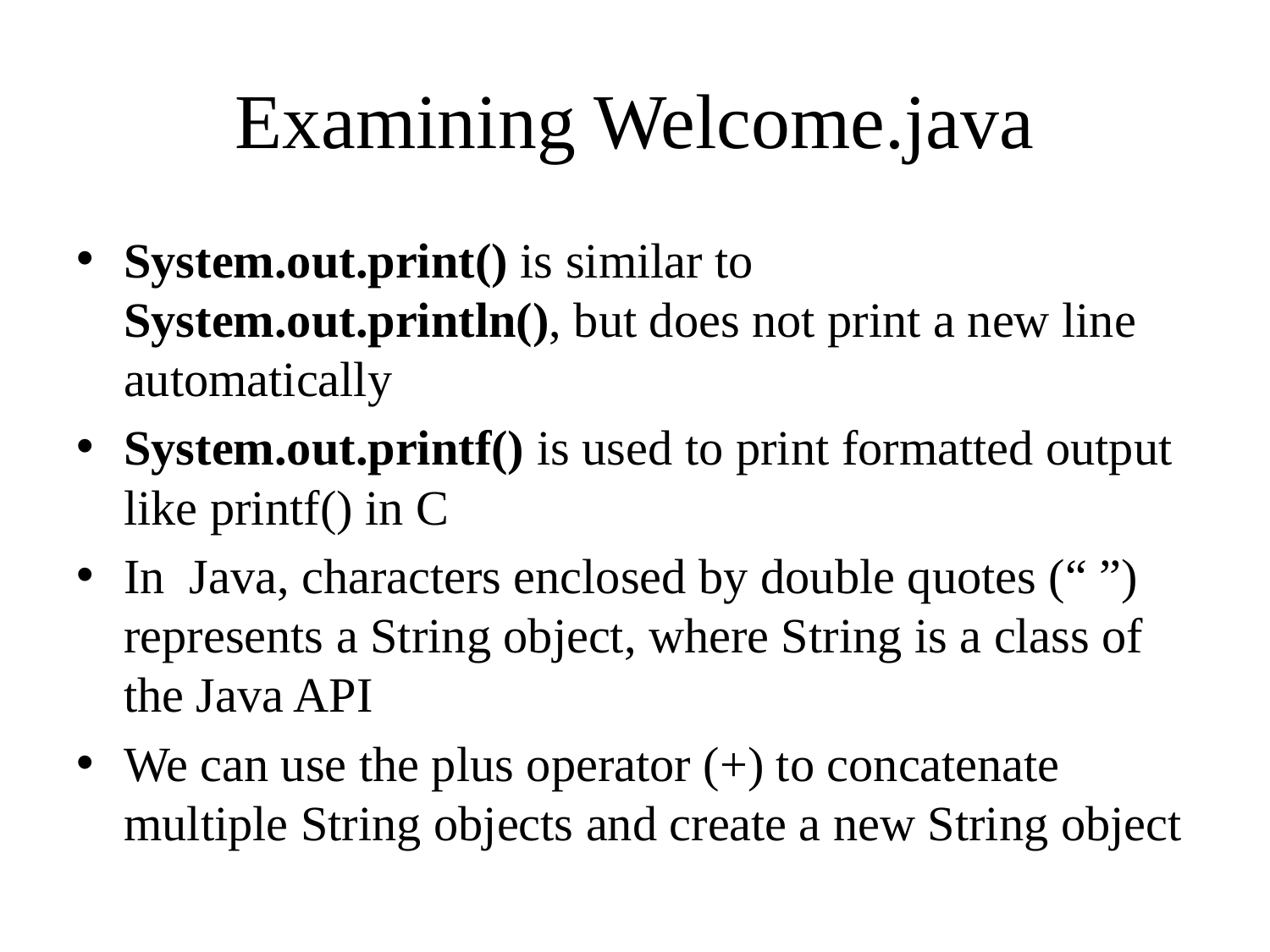

# Examining Welcome.java
System.out.print() is similar to System.out.println(), but does not print a new line automatically
System.out.printf() is used to print formatted output like printf() in C
In  Java, characters enclosed by double quotes (“ ”) represents a String object, where String is a class of the Java API
We can use the plus operator (+) to concatenate multiple String objects and create a new String object